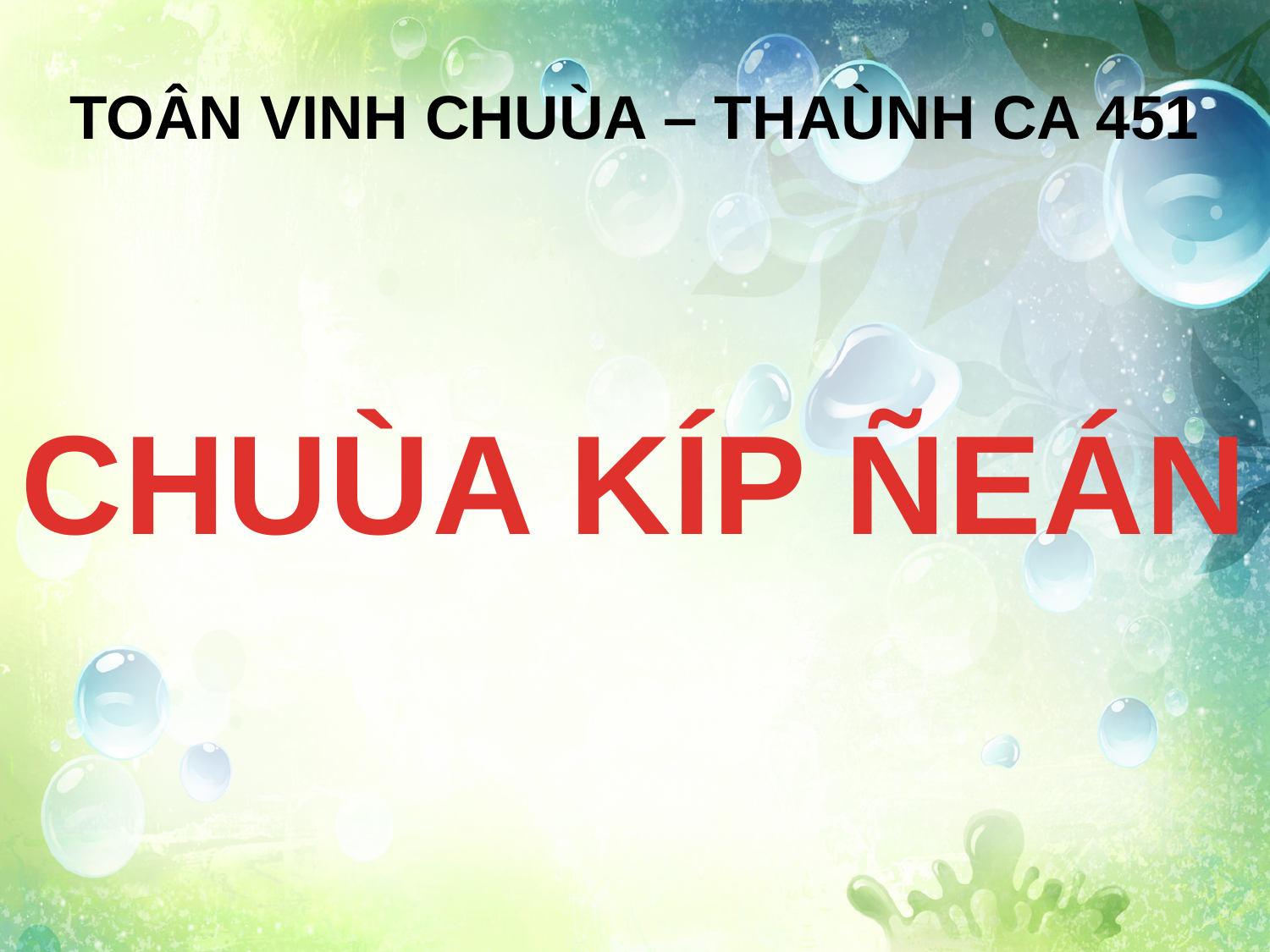

TOÂN VINH CHUÙA – THAÙNH CA 451
CHUÙA KÍP ÑEÁN